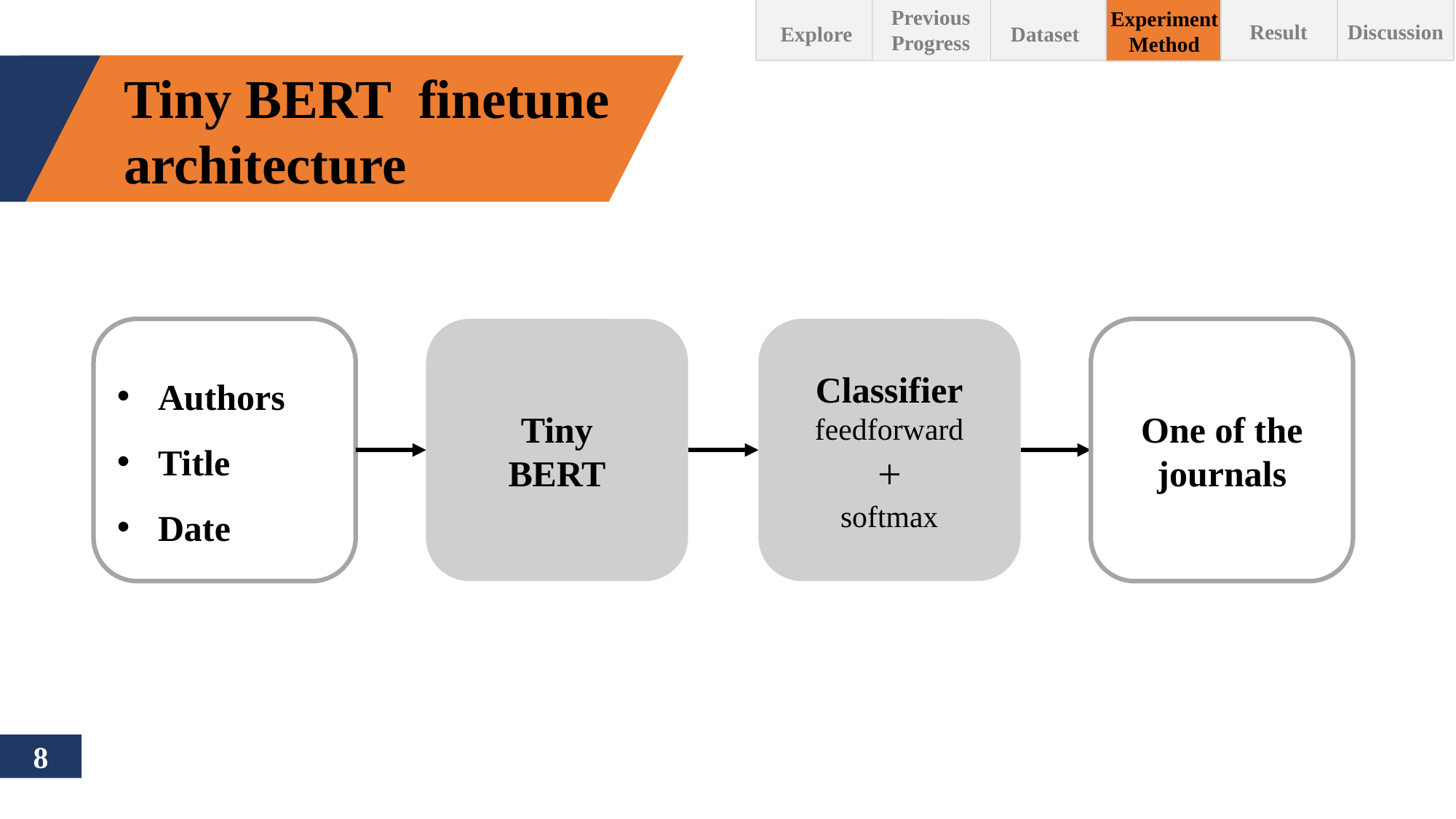

Previous Progress

Experiment Method
Result
Discussion
Explore
Dataset

Tiny BERT  finetune architecture
Classifier
feedforward
+
softmax
One of the journals
Authors
Title
Date
Tiny
BERT
8